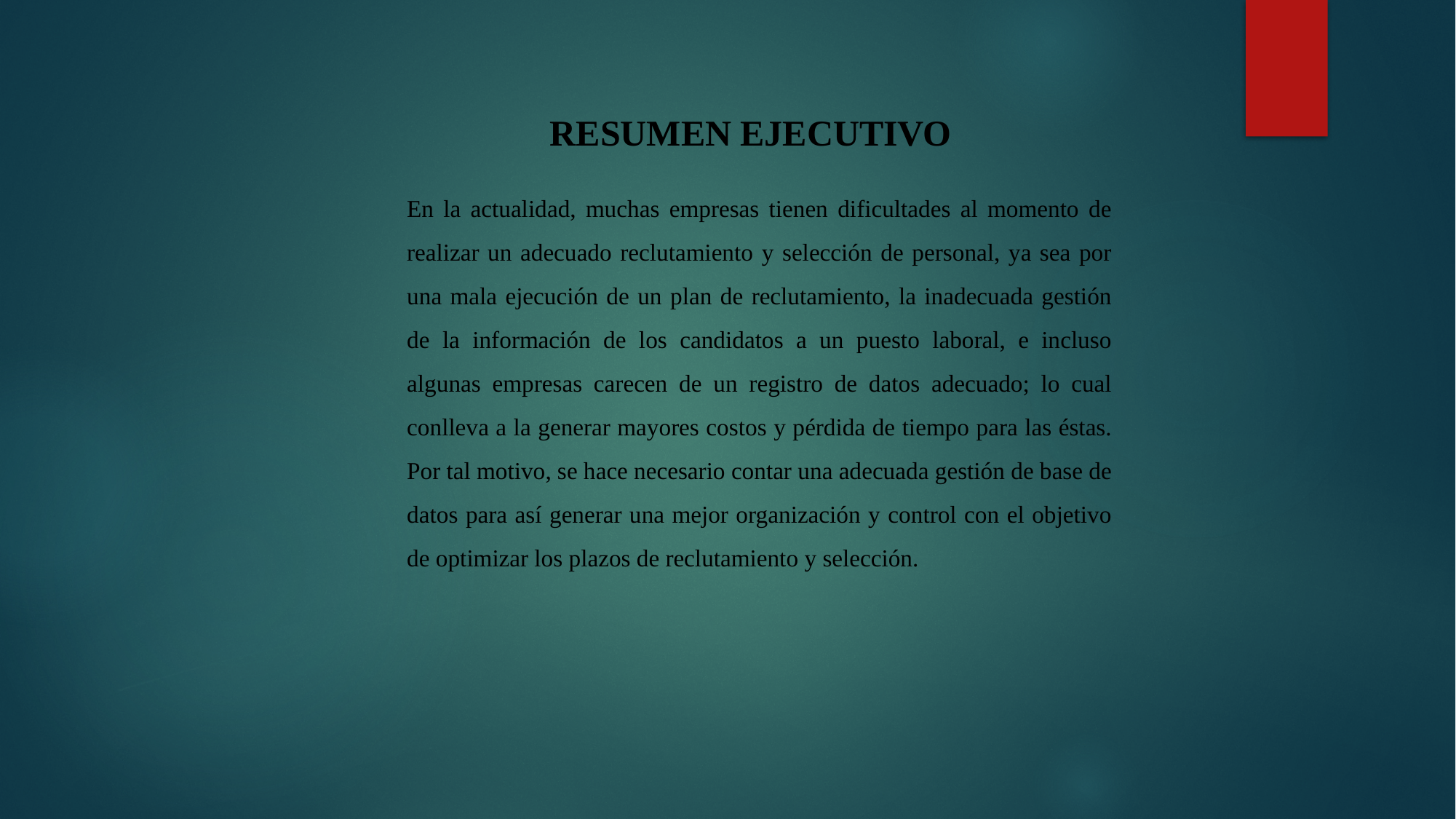

RESUMEN EJECUTIVO
En la actualidad, muchas empresas tienen dificultades al momento de realizar un adecuado reclutamiento y selección de personal, ya sea por una mala ejecución de un plan de reclutamiento, la inadecuada gestión de la información de los candidatos a un puesto laboral, e incluso algunas empresas carecen de un registro de datos adecuado; lo cual conlleva a la generar mayores costos y pérdida de tiempo para las éstas. Por tal motivo, se hace necesario contar una adecuada gestión de base de datos para así generar una mejor organización y control con el objetivo de optimizar los plazos de reclutamiento y selección.